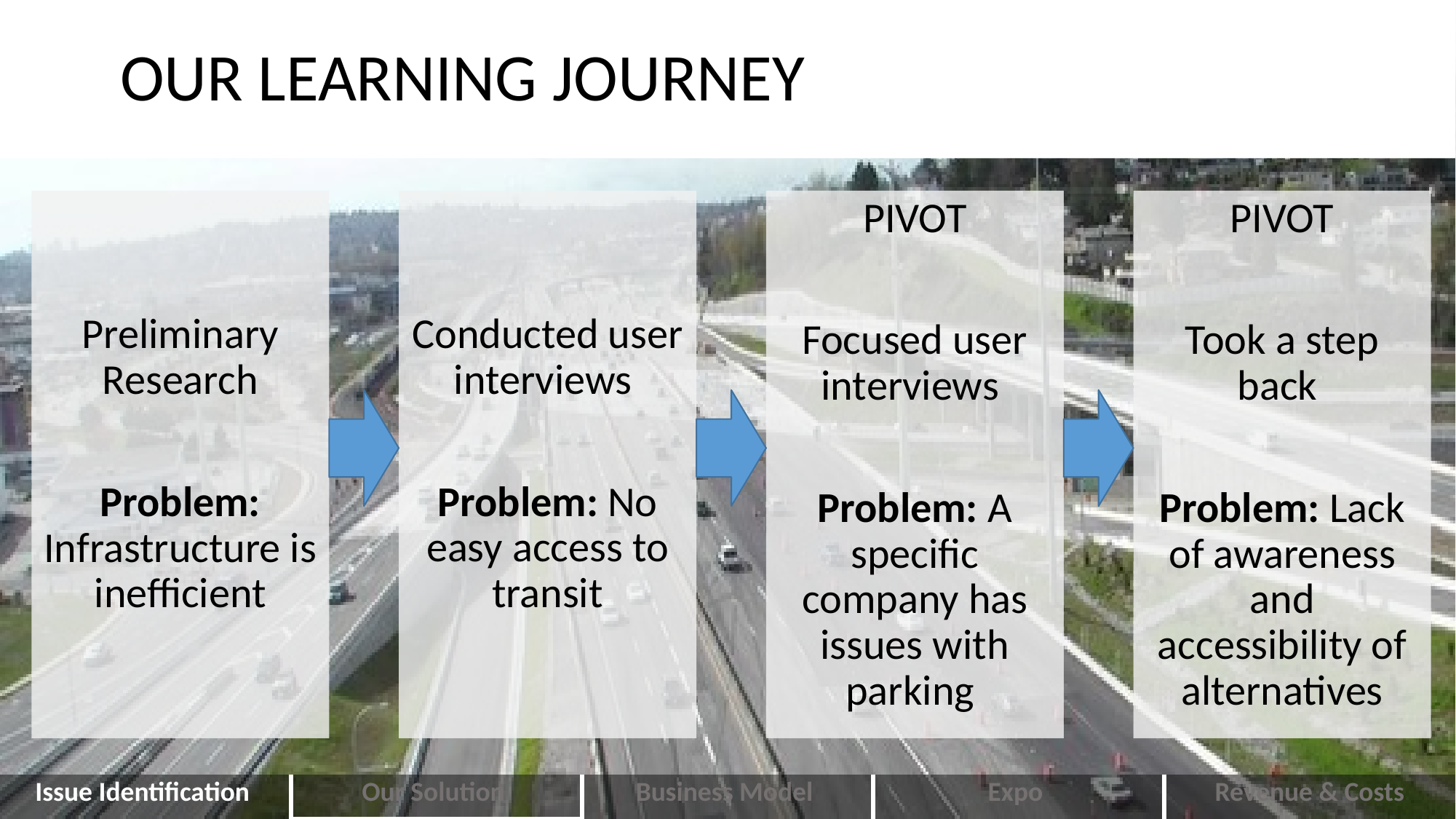

# OUR LEARNING JOURNEY
3
PIVOT

Took a step back

Problem: Lack of awareness and accessibility of alternatives
PIVOT

Focused user interviews

Problem: A specific company has issues with parking
Preliminary Research

Problem: Infrastructure is inefficient
Conducted user interviews

Problem: No easy access to transit

| Issue Identification | Our Solution | Business Model | Expo | Revenue & Costs |
| --- | --- | --- | --- | --- |